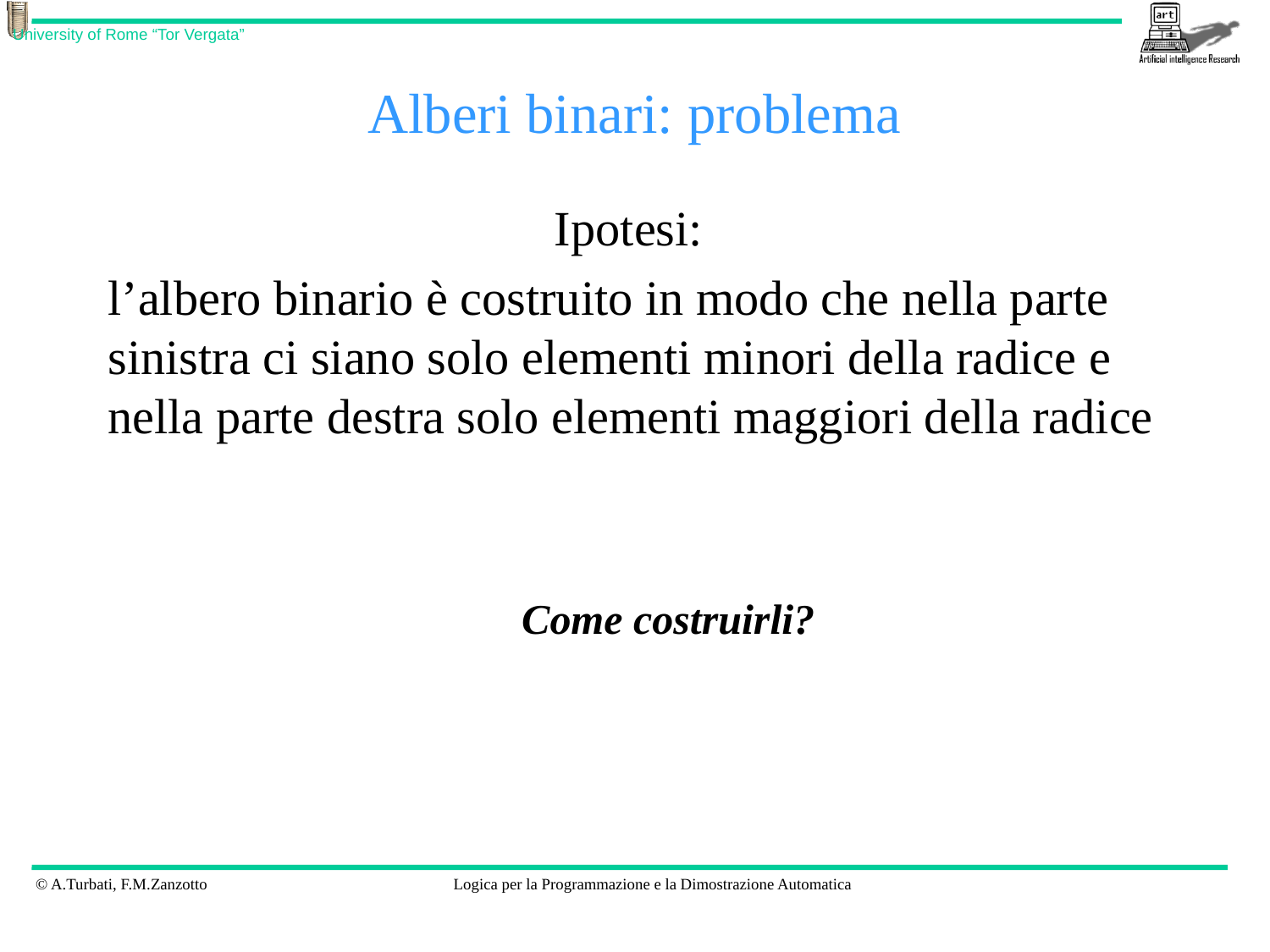

# Alberi binari: problema
Ipotesi:
l’albero binario è costruito in modo che nella parte sinistra ci siano solo elementi minori della radice e nella parte destra solo elementi maggiori della radice

Come costruirli?